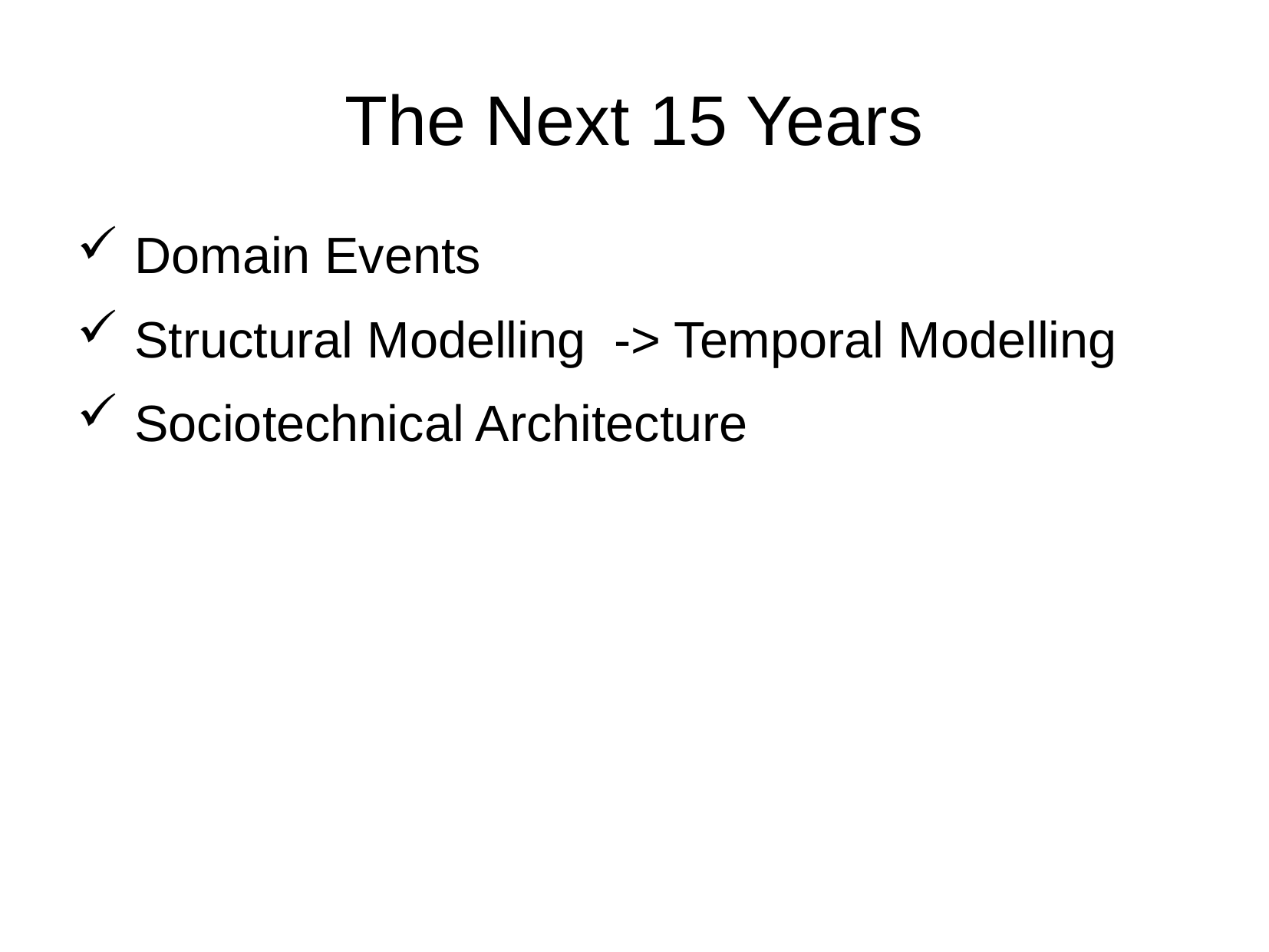

The Next 15 Years
Domain Events
Structural Modelling  -> Temporal Modelling
Sociotechnical Architecture